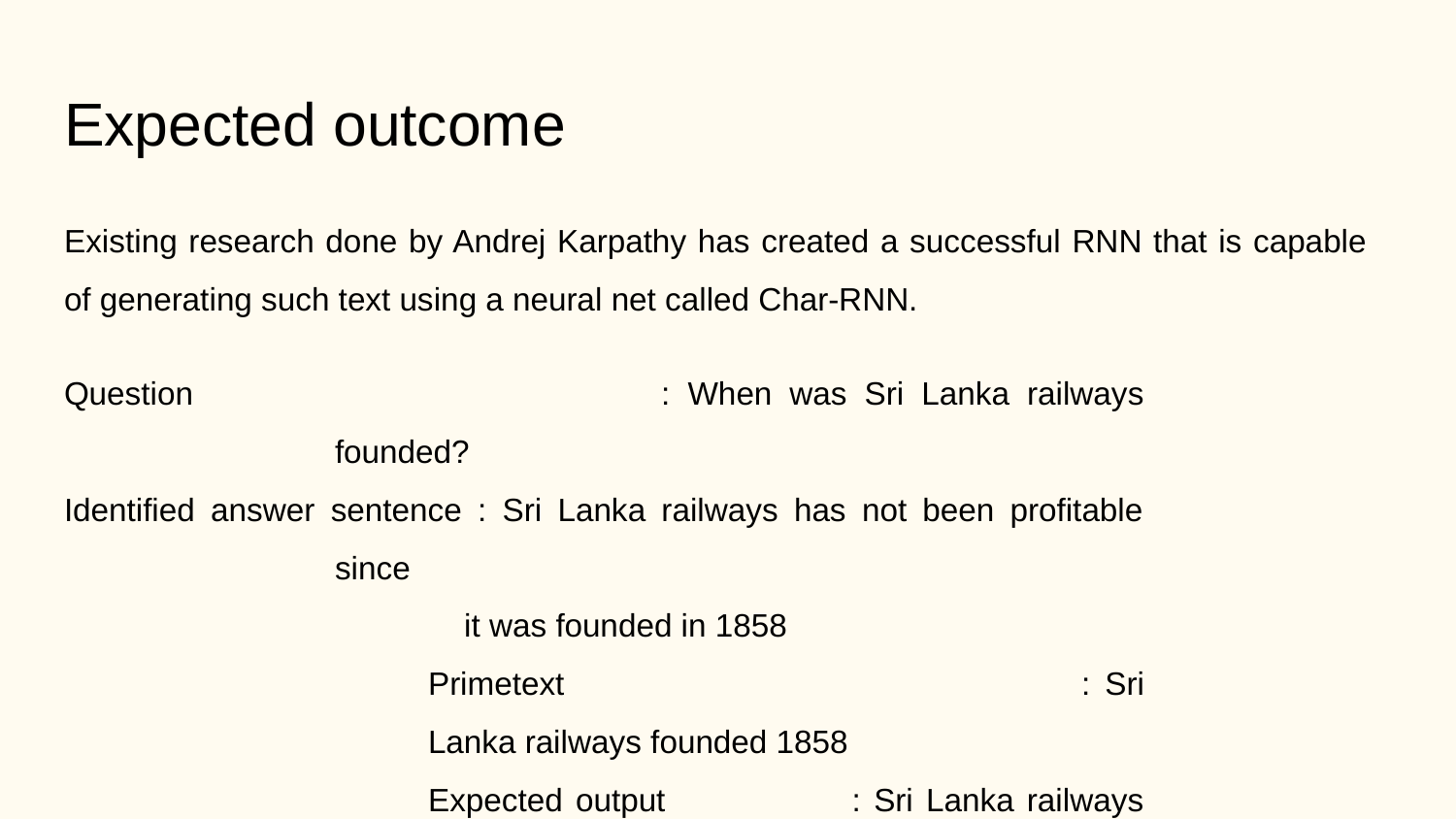

# Expected outcome
Existing research done by Andrej Karpathy has created a successful RNN that is capable of generating such text using a neural net called Char-RNN.
Question			  : When was Sri Lanka railways founded?
Identified answer sentence : Sri Lanka railways has not been profitable since
    it was founded in 1858
Primetext		       		  : Sri Lanka railways founded 1858
Expected output	          : Sri Lanka railways was founded in 1858